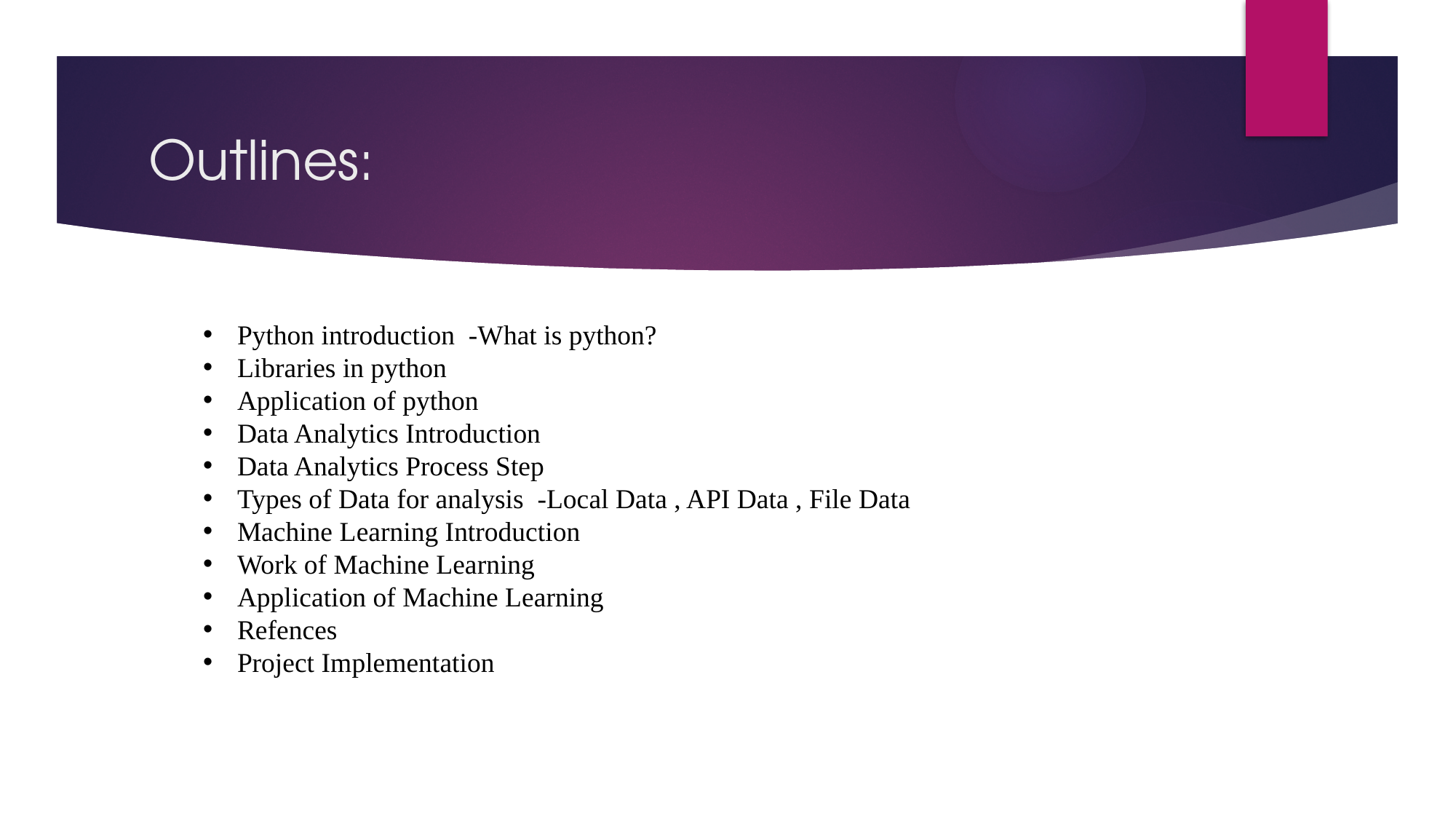

# Outlines:
Python introduction  -What is python?
Libraries in python
Application of python
Data Analytics Introduction
Data Analytics Process Step
Types of Data for analysis  -Local Data , API Data , File Data
Machine Learning Introduction
Work of Machine Learning
Application of Machine Learning
Refences
Project Implementation